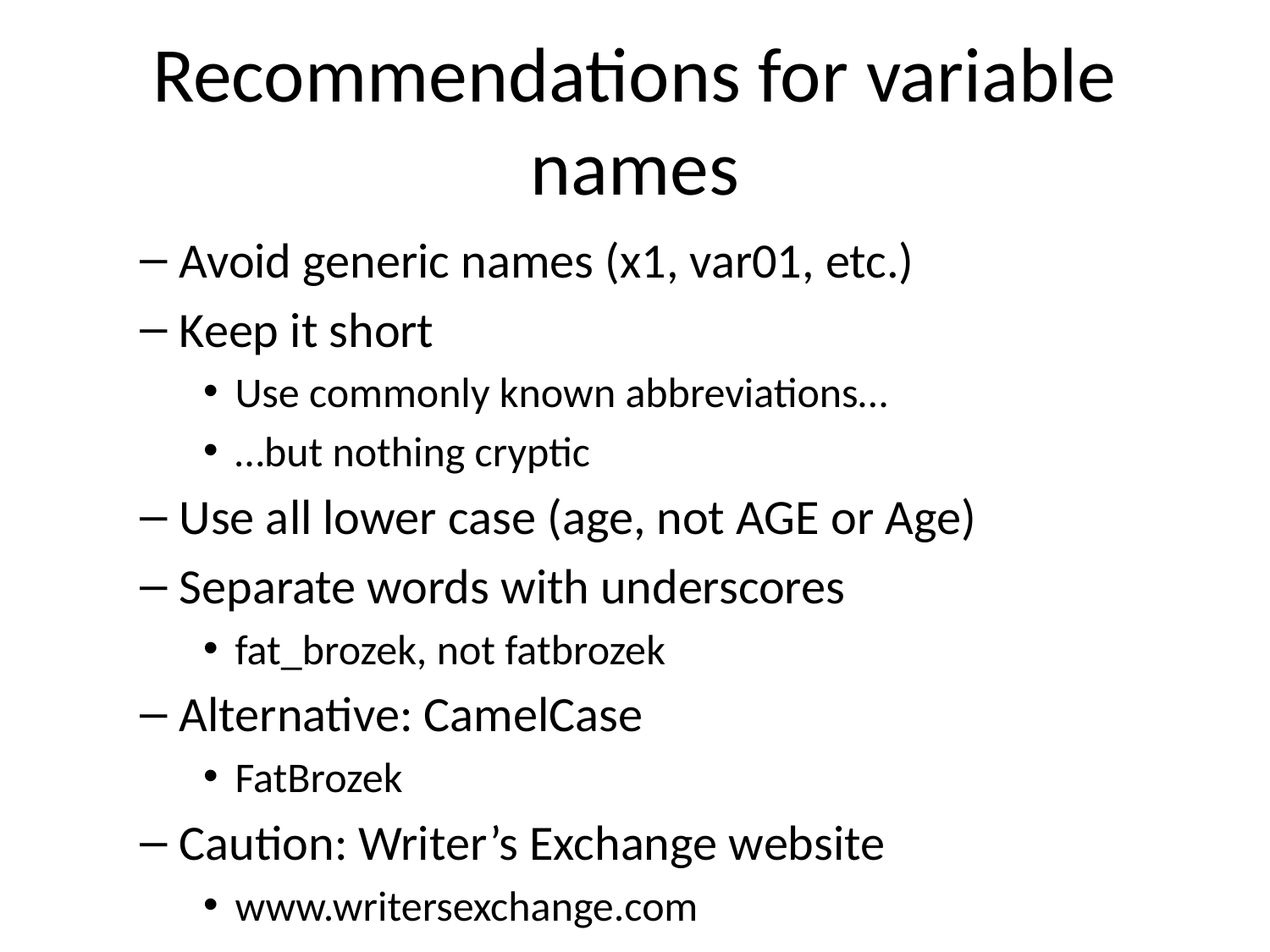

# Recommendations for variable names
Avoid generic names (x1, var01, etc.)
Keep it short
Use commonly known abbreviations…
…but nothing cryptic
Use all lower case (age, not AGE or Age)
Separate words with underscores
fat_brozek, not fatbrozek
Alternative: CamelCase
FatBrozek
Caution: Writer’s Exchange website
www.writersexchange.com